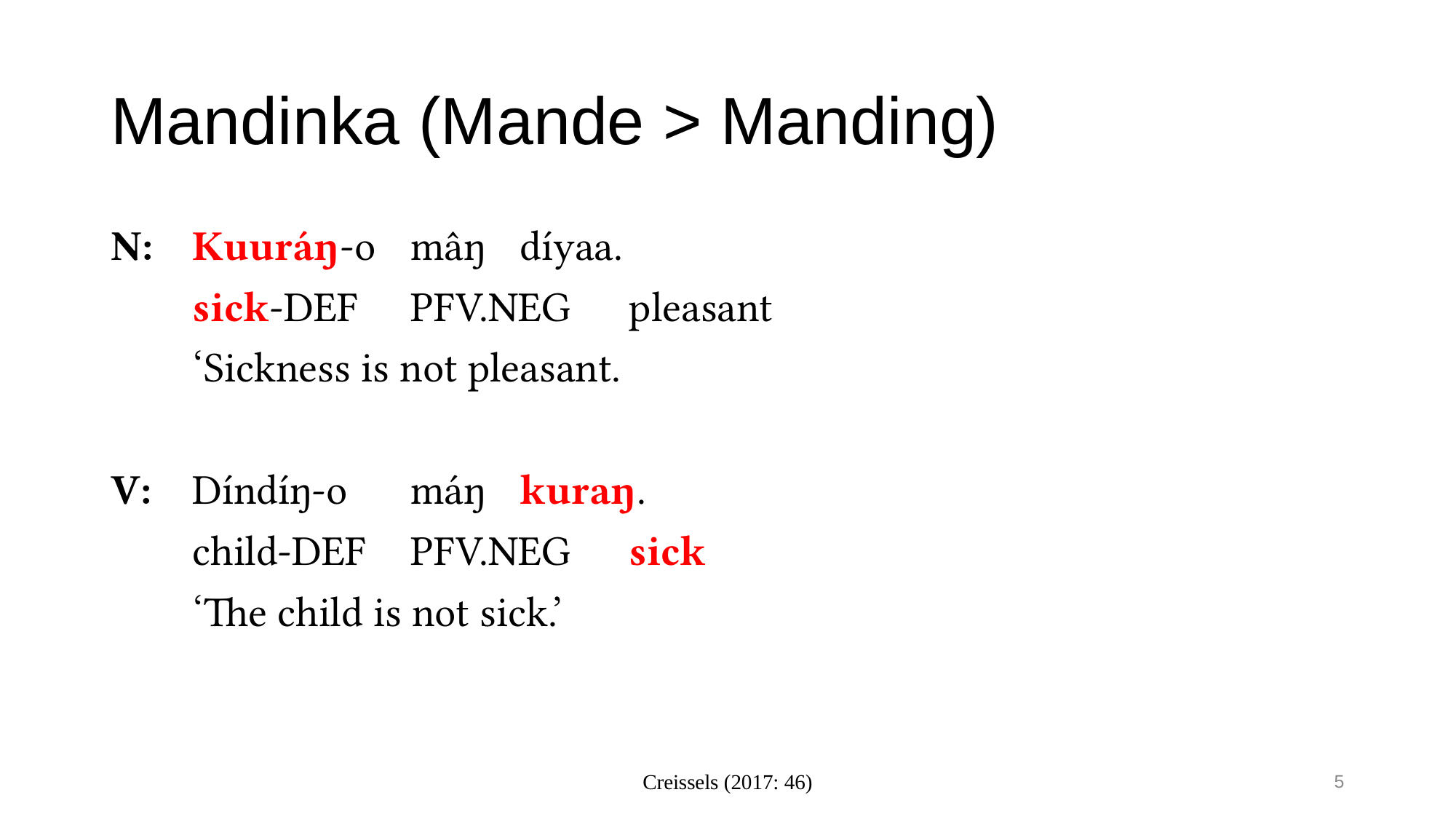

# Mandinka (Mande > Manding)
N:	Kuuráŋ‑o	mâŋ	díyaa.
sick-DEF	PFV.NEG	pleasant
‘Sickness is not pleasant.

V:	Díndíŋ‑o	máŋ	kuraŋ.
child-DEF	PFV.NEG	sick
‘The child is not sick.’
Creissels (2017: 46)
5